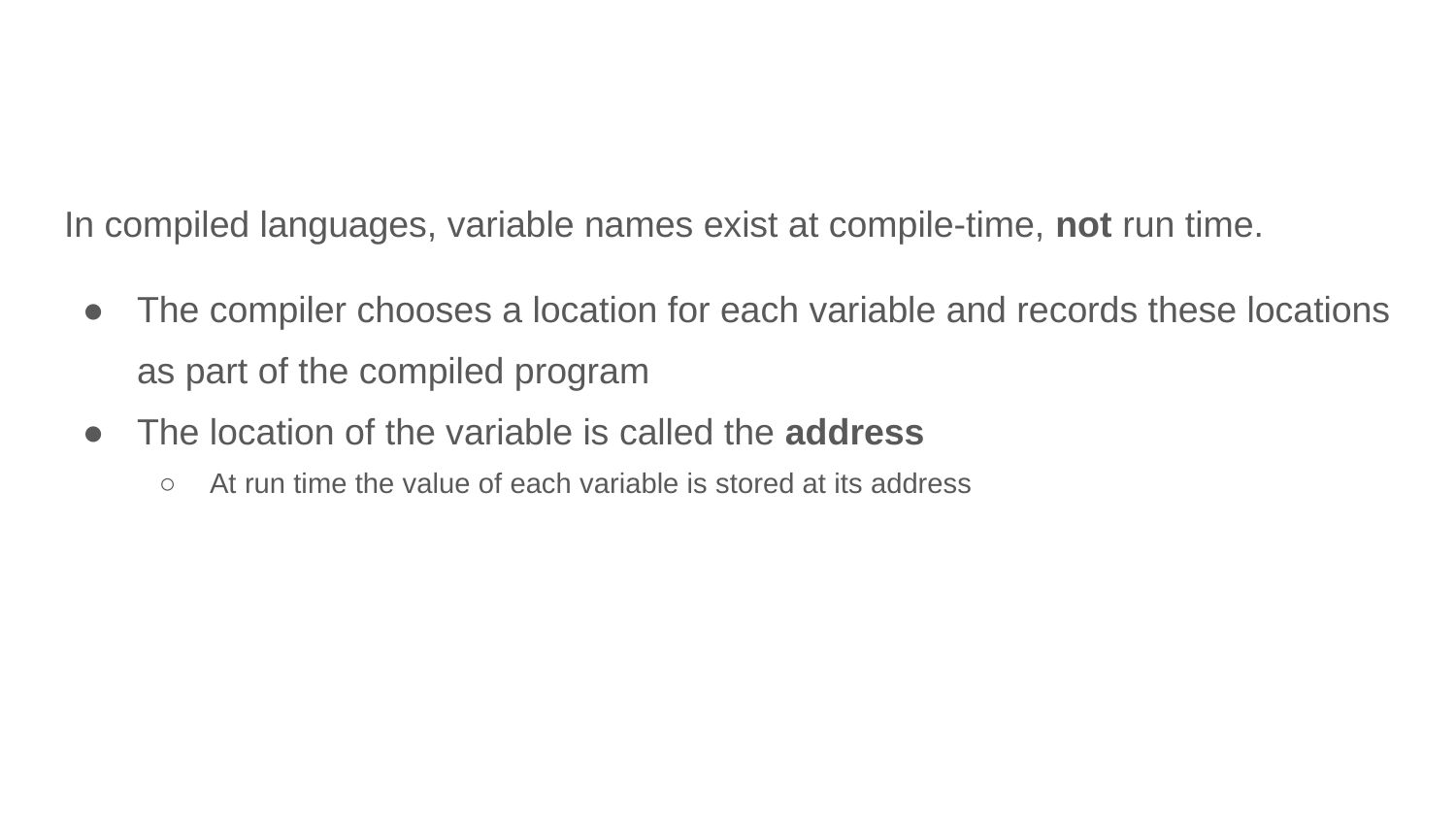

#
In compiled languages, variable names exist at compile-time, not run time.
The compiler chooses a location for each variable and records these locations as part of the compiled program
The location of the variable is called the address
At run time the value of each variable is stored at its address